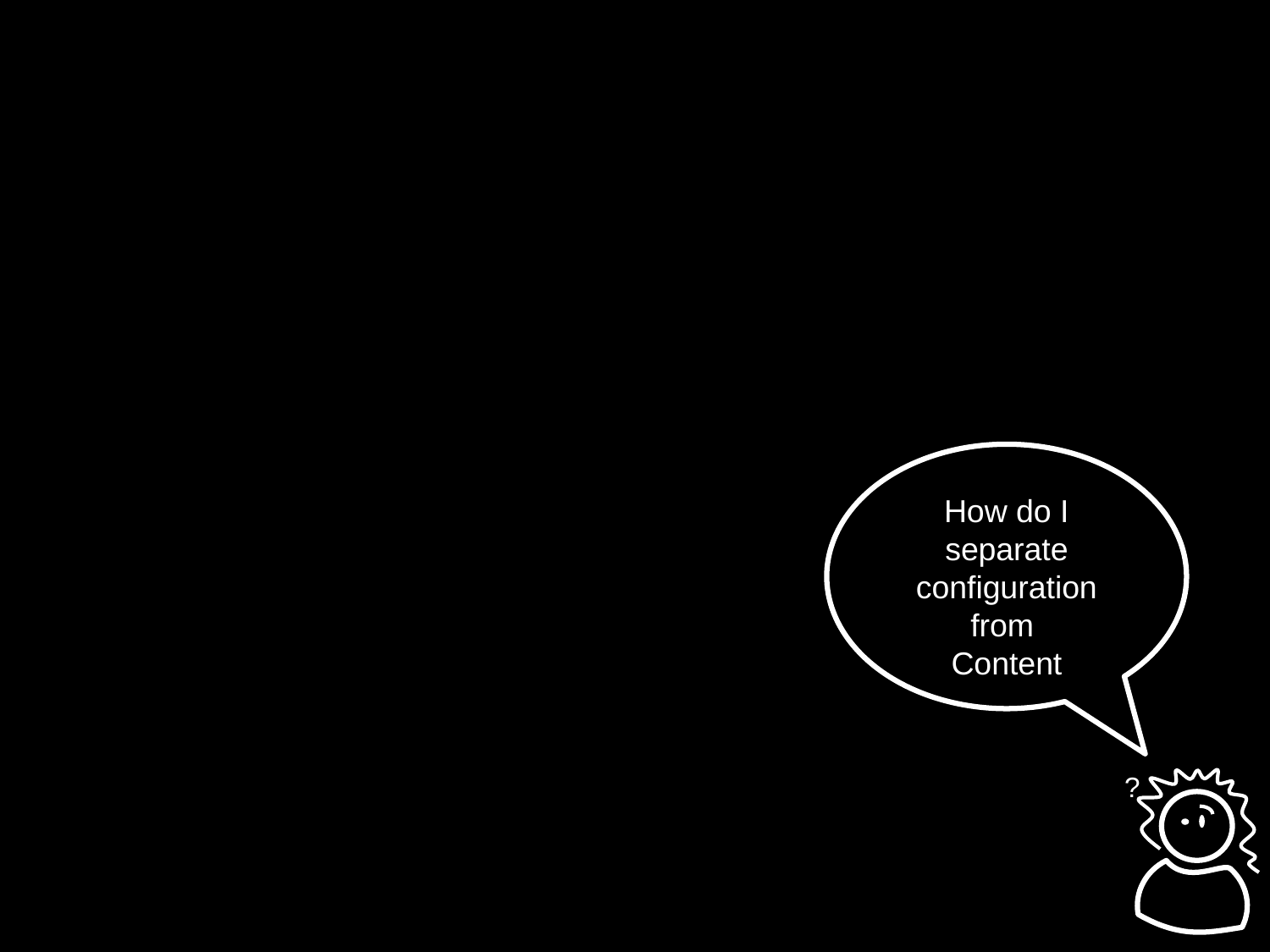

How do I
separate
configuration
from
Content
?